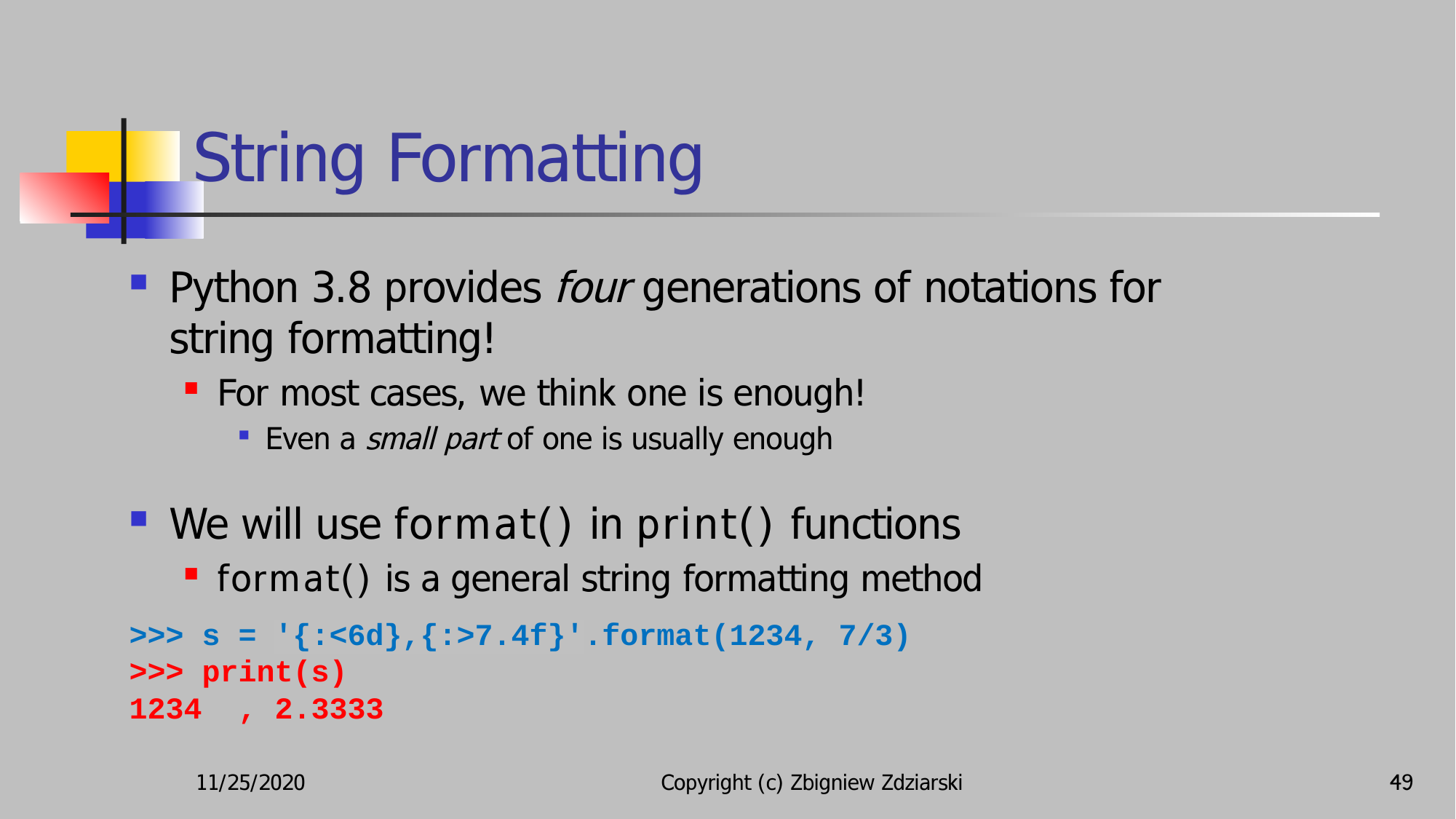

# String Formatting
Python 3.8 provides four generations of notations for string formatting!
For most cases, we think one is enough!
Even a small part of one is usually enough

We will use format() in print() functions
format() is a general string formatting method

>>> s = '{:<6d},{:>7.4f}'.format(1234, 7/3)
>>> print(s)
1234  , 2.3333

11/25/2020
Copyright (c) Zbigniew Zdziarski
49